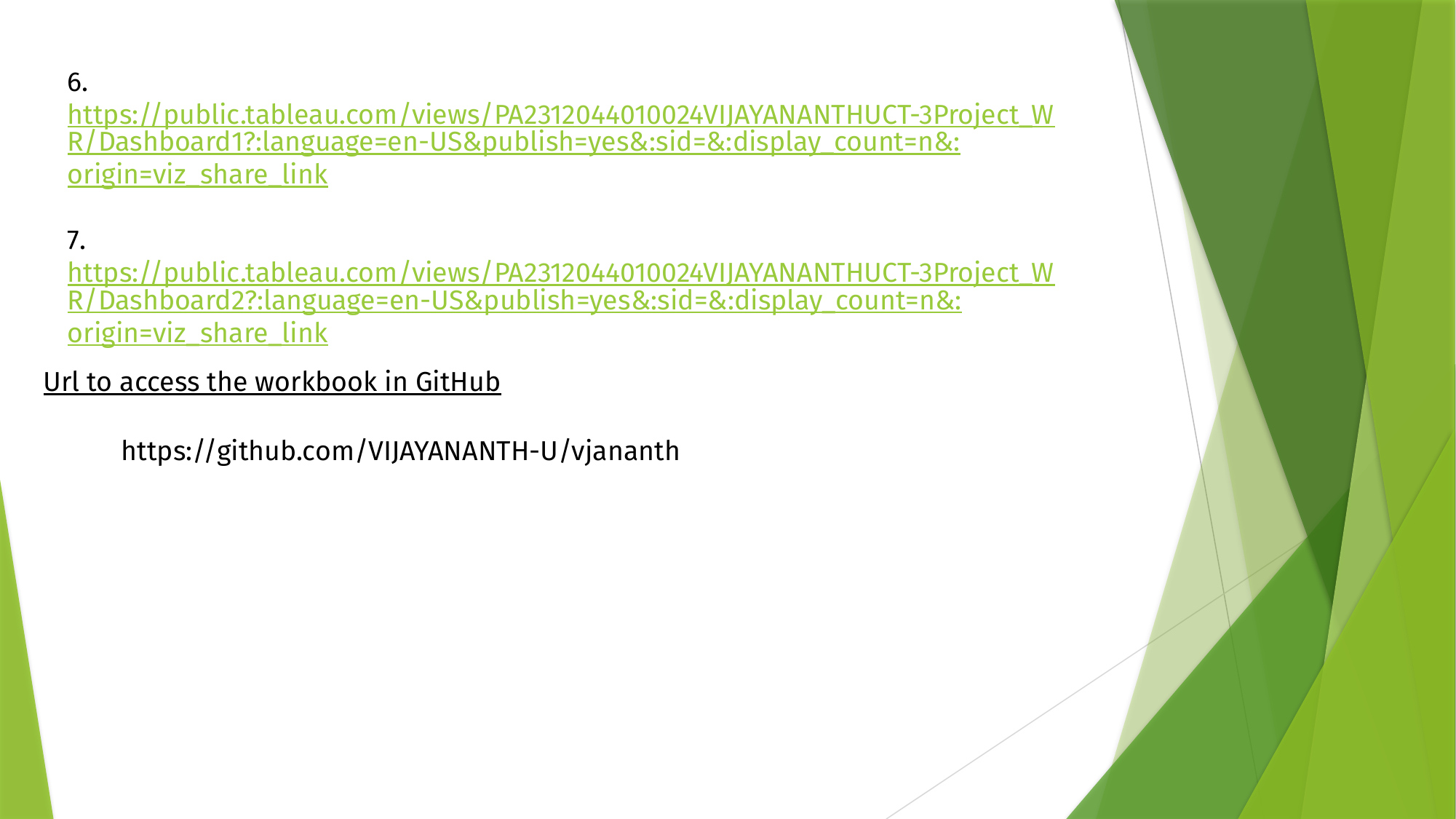

6. https://public.tableau.com/views/PA2312044010024VIJAYANANTHUCT-3Project_WR/Dashboard1?:language=en-US&publish=yes&:sid=&:display_count=n&:origin=viz_share_link

7. https://public.tableau.com/views/PA2312044010024VIJAYANANTHUCT-3Project_WR/Dashboard2?:language=en-US&publish=yes&:sid=&:display_count=n&:origin=viz_share_link

Url to access the workbook in GitHub
https://github.com/VIJAYANANTH-U/vjananth